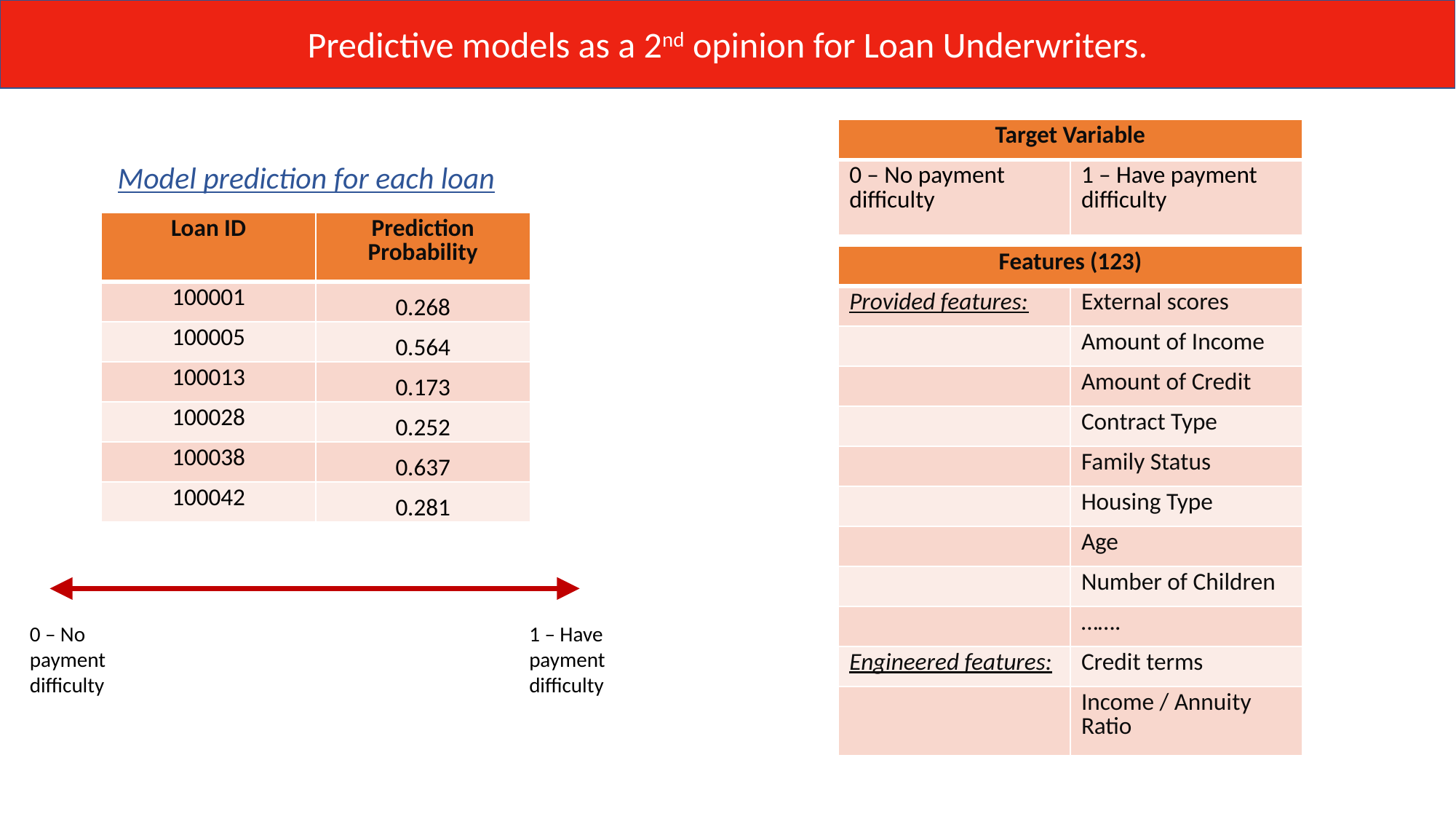

Predictive models as a 2nd opinion for Loan Underwriters.
| Target Variable |  |
| --- | --- |
| 0 – No payment difficulty | 1 – Have payment difficulty |
Model prediction for each loan
| Loan ID | Prediction Probability |
| --- | --- |
| 100001 | 0.268 |
| 100005 | 0.564 |
| 100013 | 0.173 |
| 100028 | 0.252 |
| 100038 | 0.637 |
| 100042 | 0.281 |
| Features (123) |  |
| --- | --- |
| Provided features: | External scores |
|  | Amount of Income |
|  | Amount of Credit |
|  | Contract Type |
|  | Family Status |
|  | Housing Type |
|  | Age |
|  | Number of Children |
|  | ……. |
| Engineered features: | Credit terms |
|  | Income / Annuity Ratio |
0 – No payment difficulty

1 – Have payment difficulty